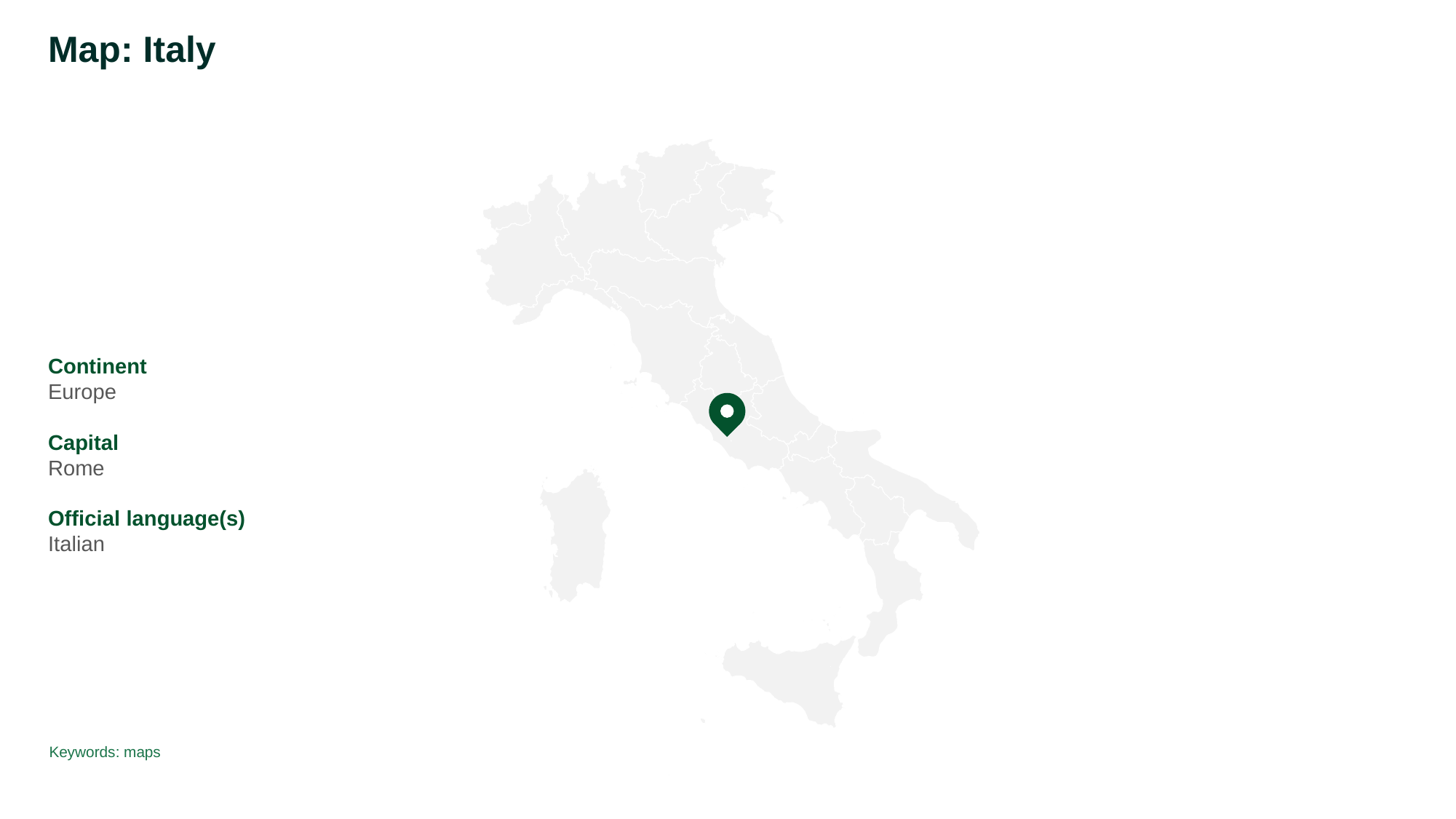

# Map: Italy

Continent
Europe

Capital
Rome

Official language(s)
Italian

Keywords: maps